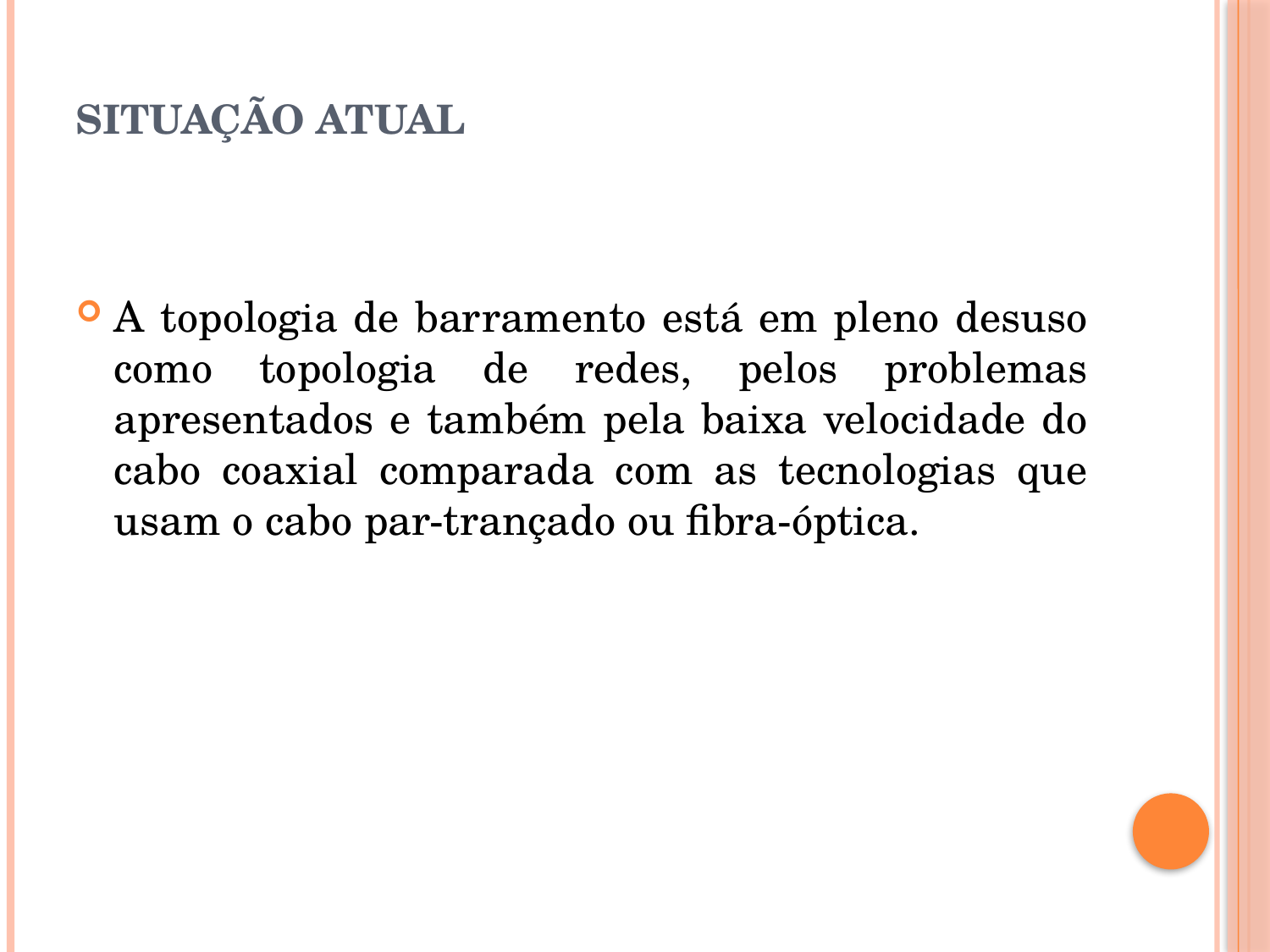

# Situação atual

A topologia de barramento está em pleno desuso como topologia de redes, pelos problemas apresentados e também pela baixa velocidade do cabo coaxial comparada com as tecnologias que usam o cabo par-trançado ou fibra-óptica.